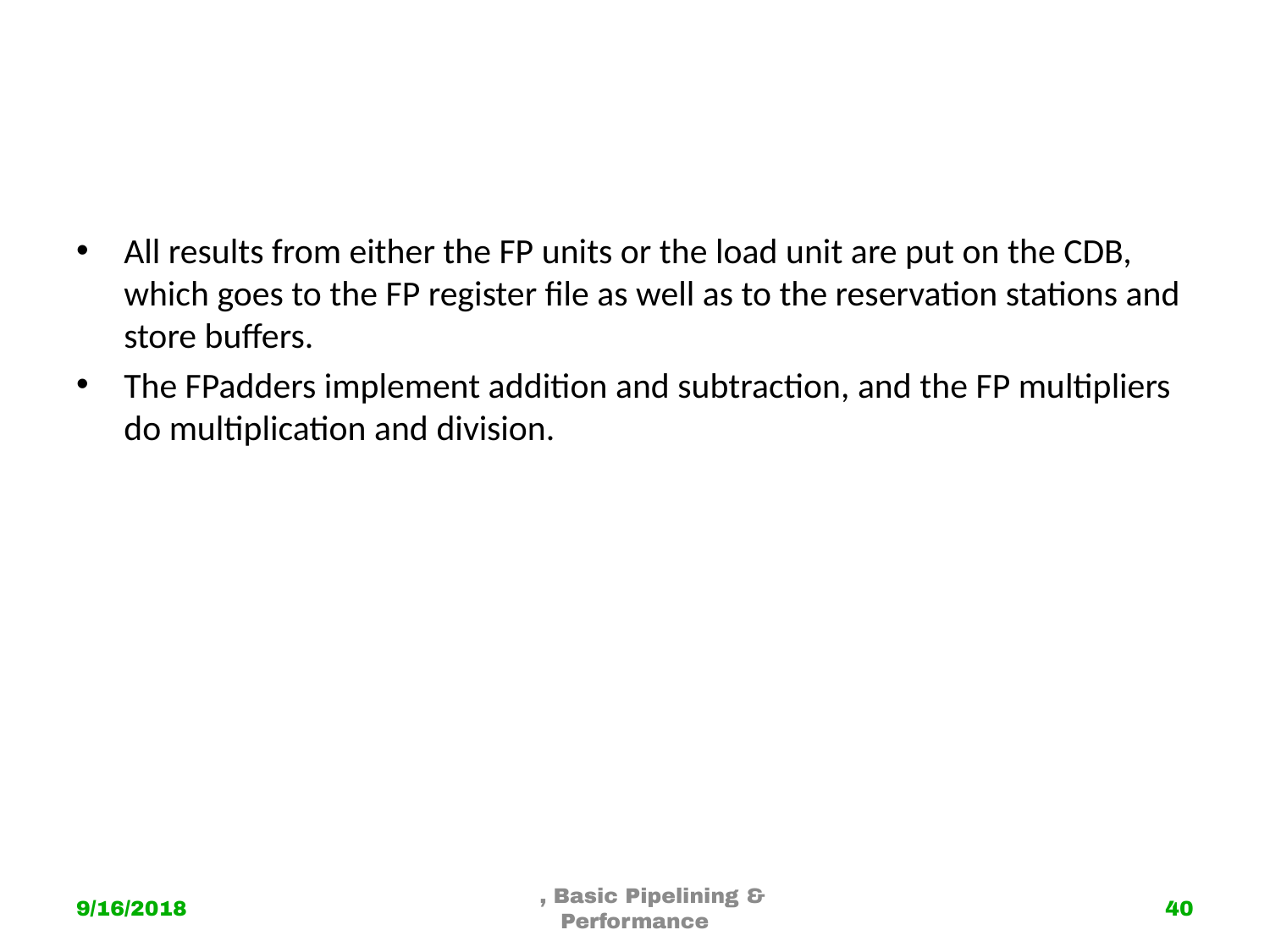

#
All results from either the FP units or the load unit are put on the CDB, which goes to the FP register file as well as to the reservation stations and store buffers.
The FPadders implement addition and subtraction, and the FP multipliers do multiplication and division.

9/16/2018
     , Basic Pipelining & Performance
40